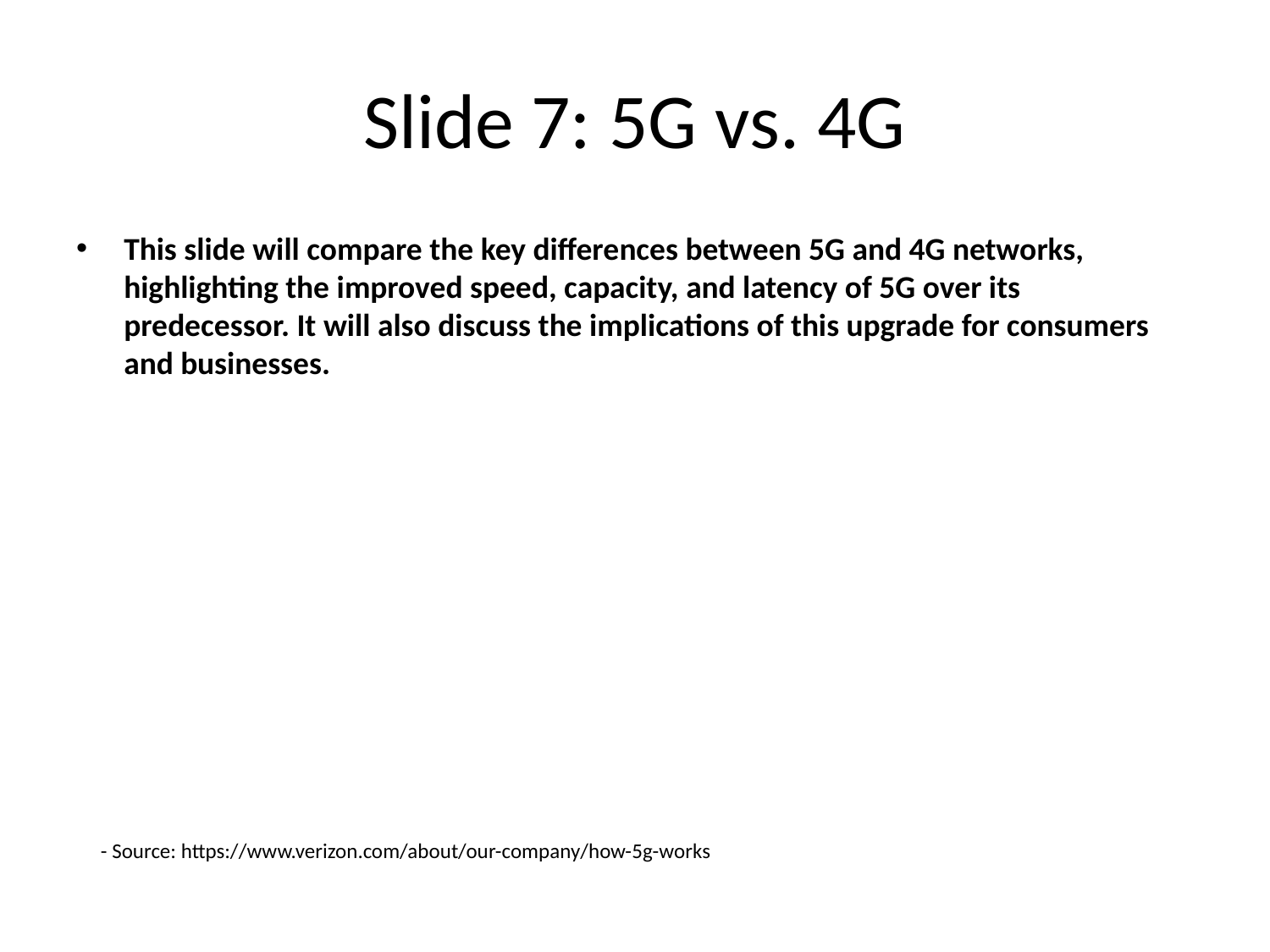

# Slide 7: 5G vs. 4G
This slide will compare the key differences between 5G and 4G networks, highlighting the improved speed, capacity, and latency of 5G over its predecessor. It will also discuss the implications of this upgrade for consumers and businesses.

- Source: https://www.verizon.com/about/our-company/how-5g-works